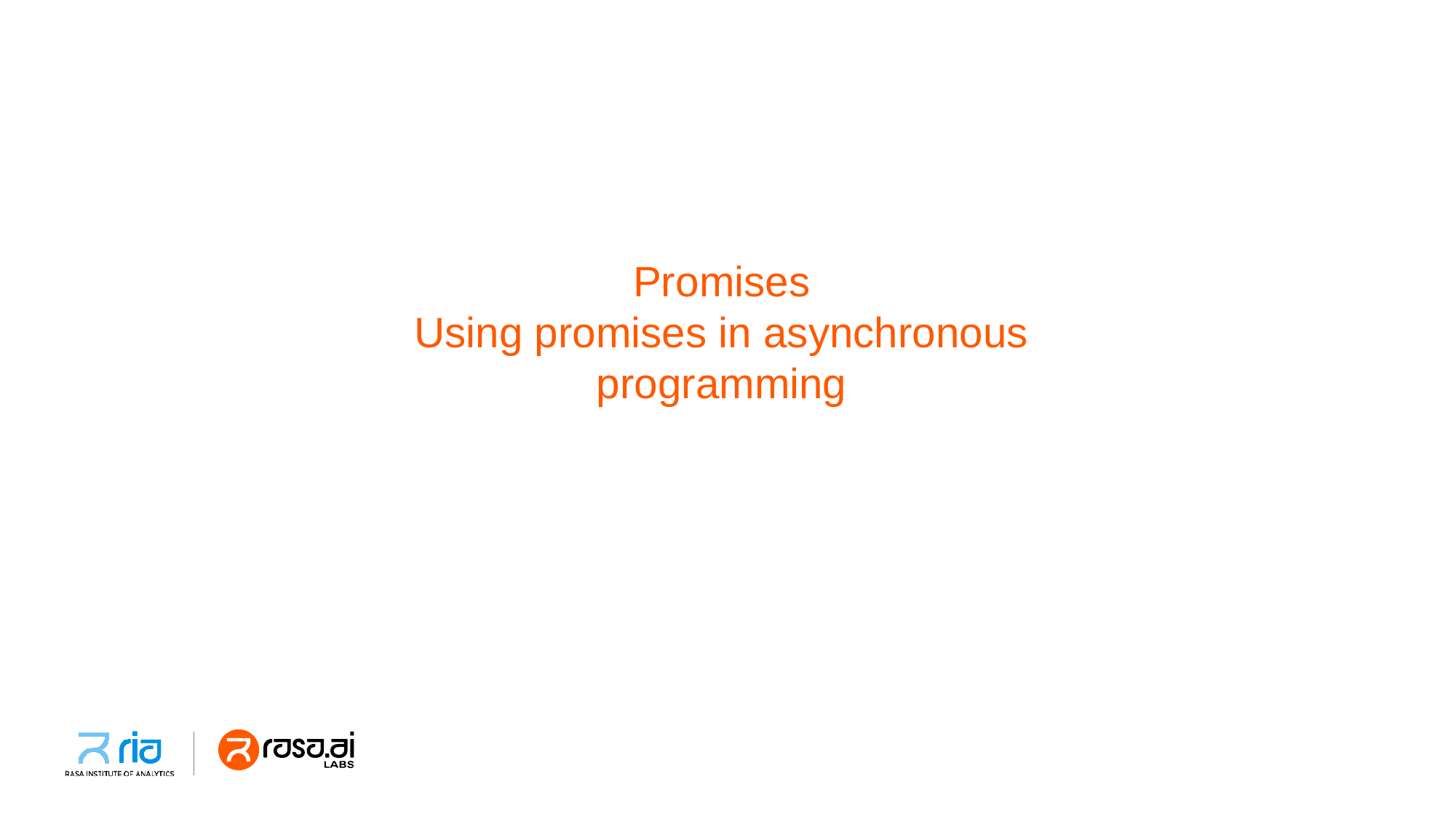

# Promises Using promises in asynchronous programming